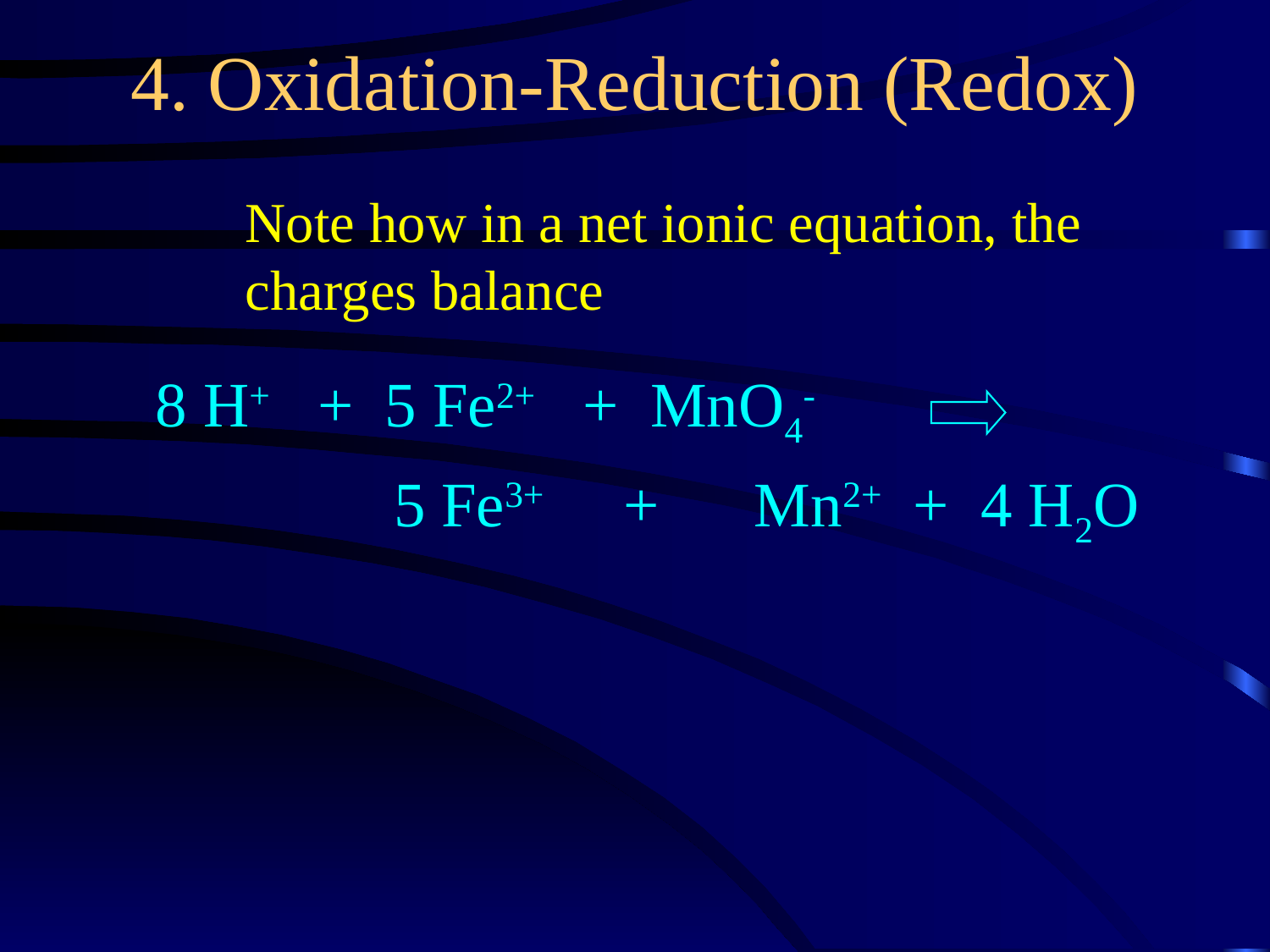

4. Oxidation-Reduction (Redox)

8 H+   +  5 Fe2+   +  MnO4-
               5 Fe3+     +      Mn2+  +  4 H2O
Note how in a net ionic equation, the charges balance